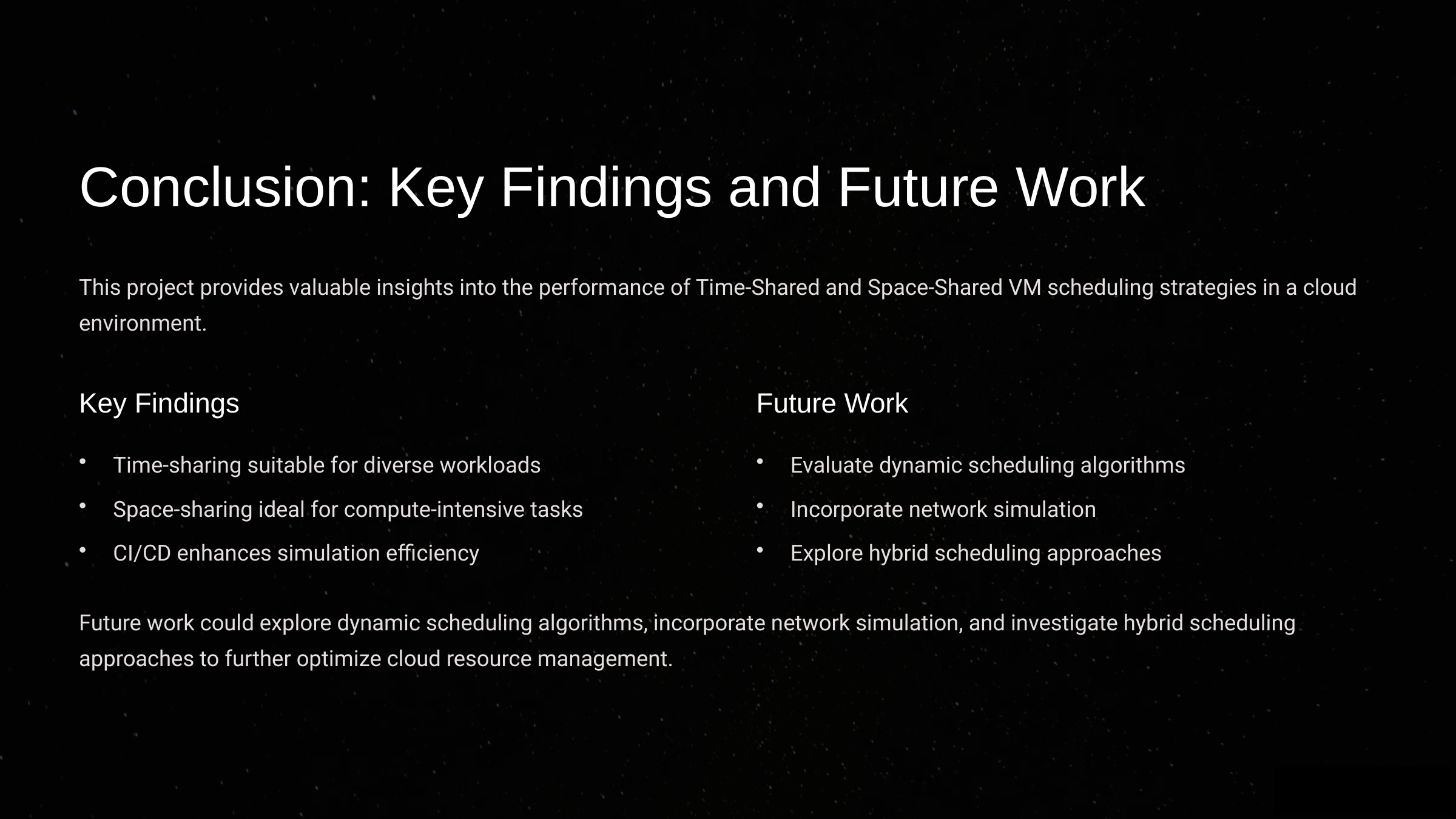

Conclusion: Key Findings and Future Work
This project provides valuable insights into the performance of Time-Shared and Space-Shared VM scheduling strategies in a cloud environment.
Key Findings
Future Work
Time-sharing suitable for diverse workloads
Evaluate dynamic scheduling algorithms
Space-sharing ideal for compute-intensive tasks
Incorporate network simulation
CI/CD enhances simulation efficiency
Explore hybrid scheduling approaches
Future work could explore dynamic scheduling algorithms, incorporate network simulation, and investigate hybrid scheduling approaches to further optimize cloud resource management.